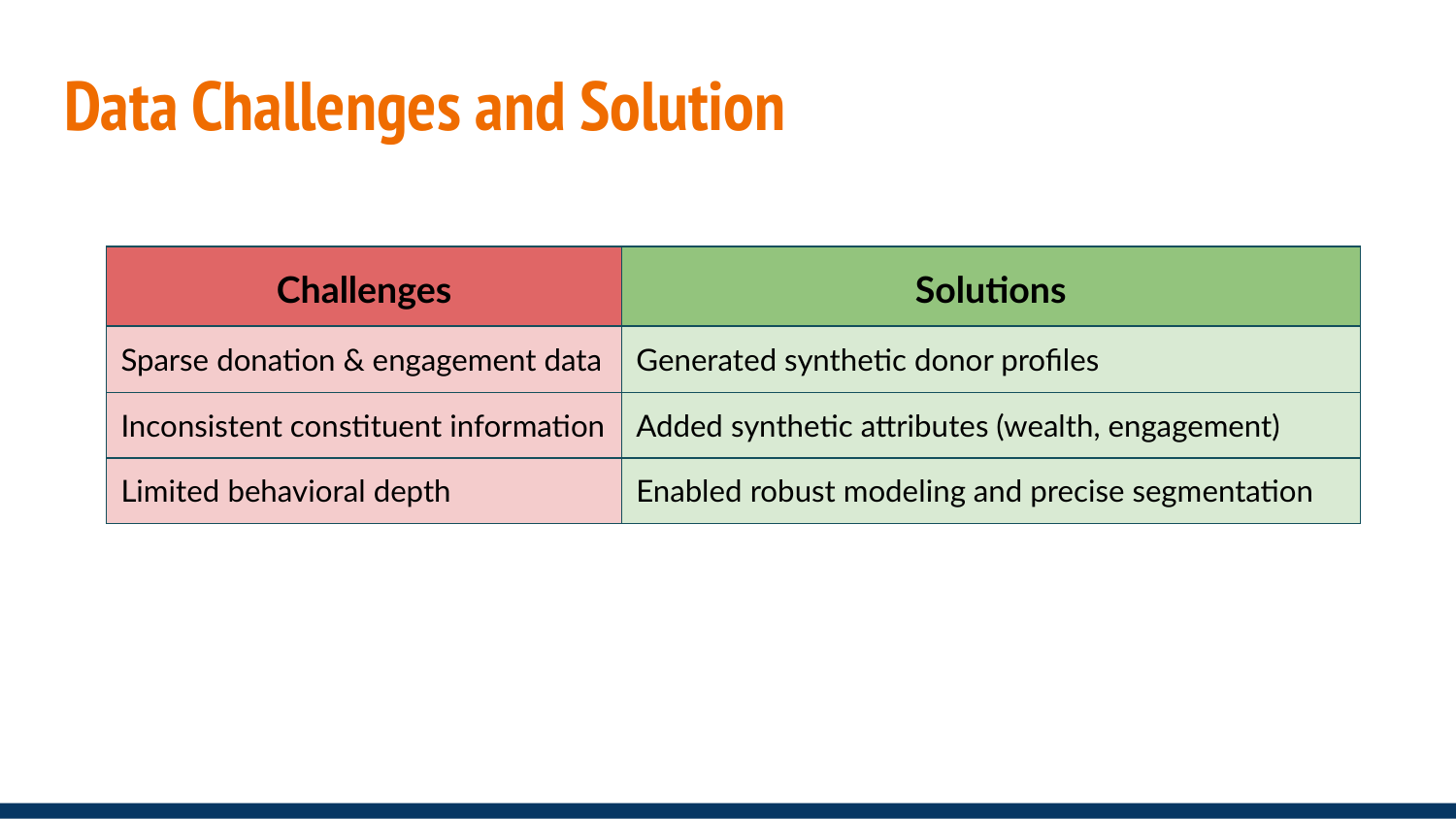

# Data Challenges and Solution
| Challenges | Solutions |
| --- | --- |
| Sparse donation & engagement data | Generated synthetic donor profiles |
| Inconsistent constituent information | Added synthetic attributes (wealth, engagement) |
| Limited behavioral depth | Enabled robust modeling and precise segmentation |